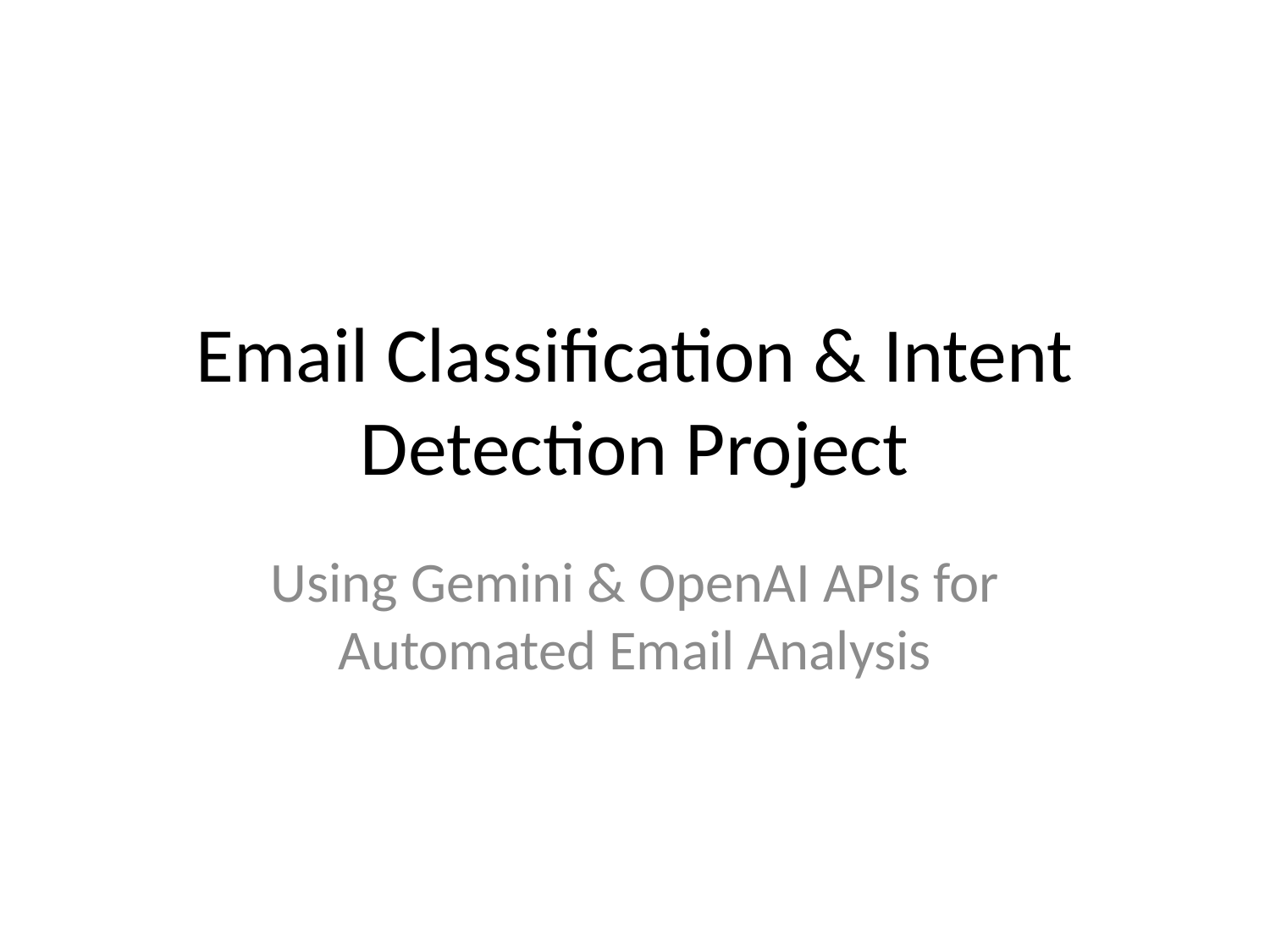

# Email Classification & Intent Detection Project
Using Gemini & OpenAI APIs for Automated Email Analysis